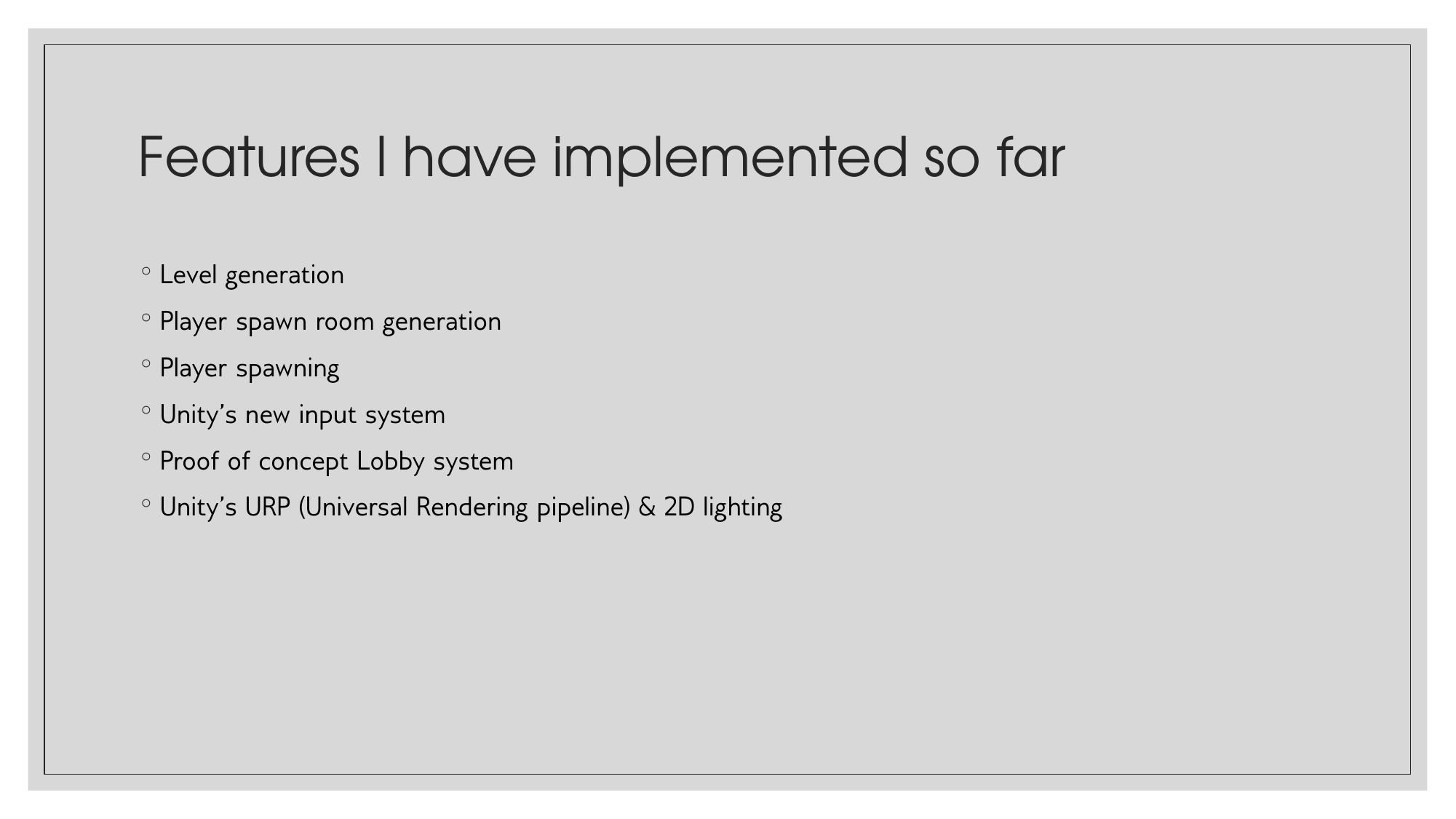

# Features I have implemented so far
Level generation
Player spawn room generation
Player spawning
Unity’s new input system
Proof of concept Lobby system
Unity’s URP (Universal Rendering pipeline) & 2D lighting